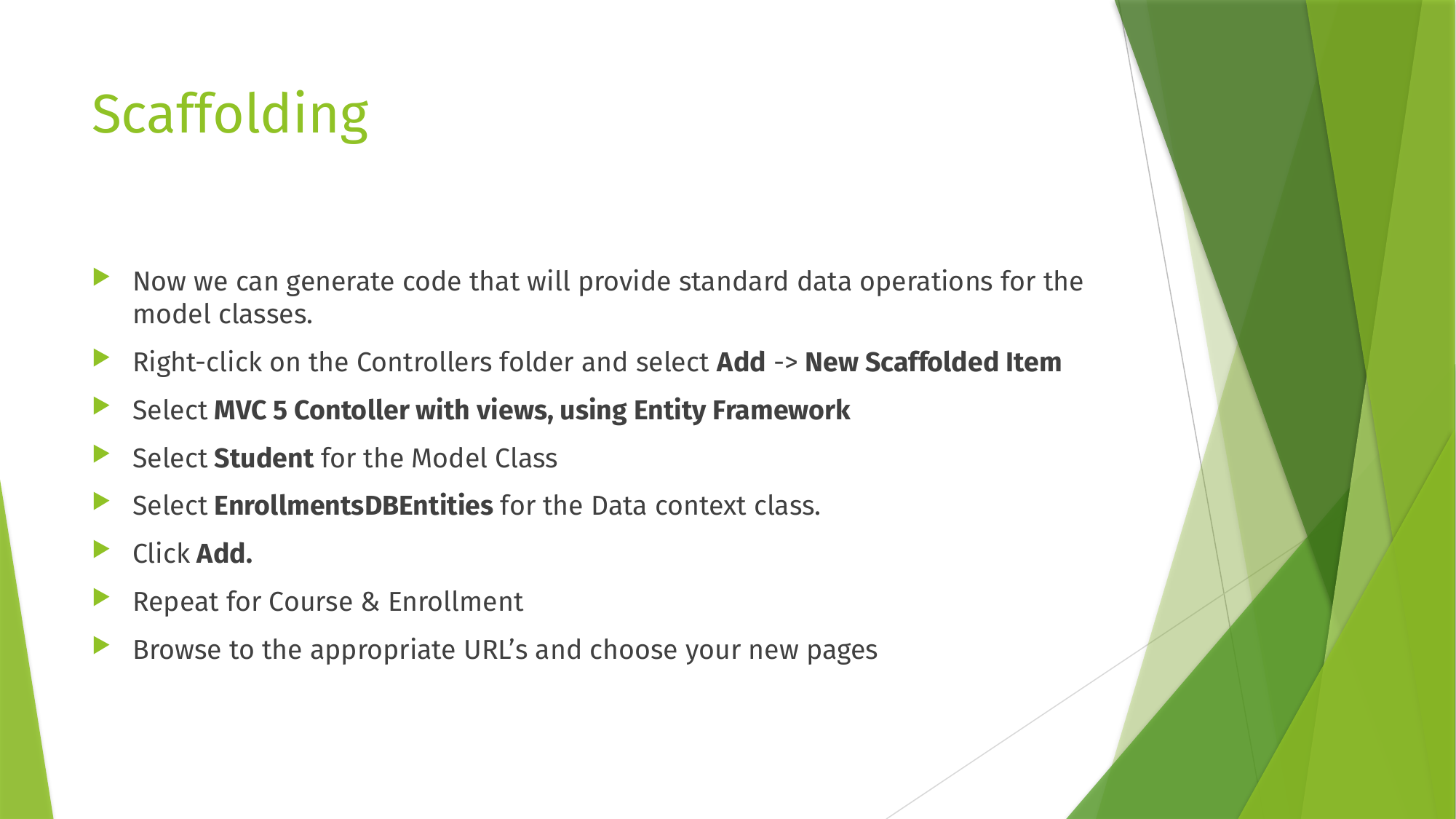

# Scaffolding
Now we can generate code that will provide standard data operations for the model classes.
Right-click on the Controllers folder and select Add -> New Scaffolded Item
Select MVC 5 Contoller with views, using Entity Framework
Select Student for the Model Class
Select EnrollmentsDBEntities for the Data context class.
Click Add.
Repeat for Course & Enrollment
Browse to the appropriate URL’s and choose your new pages